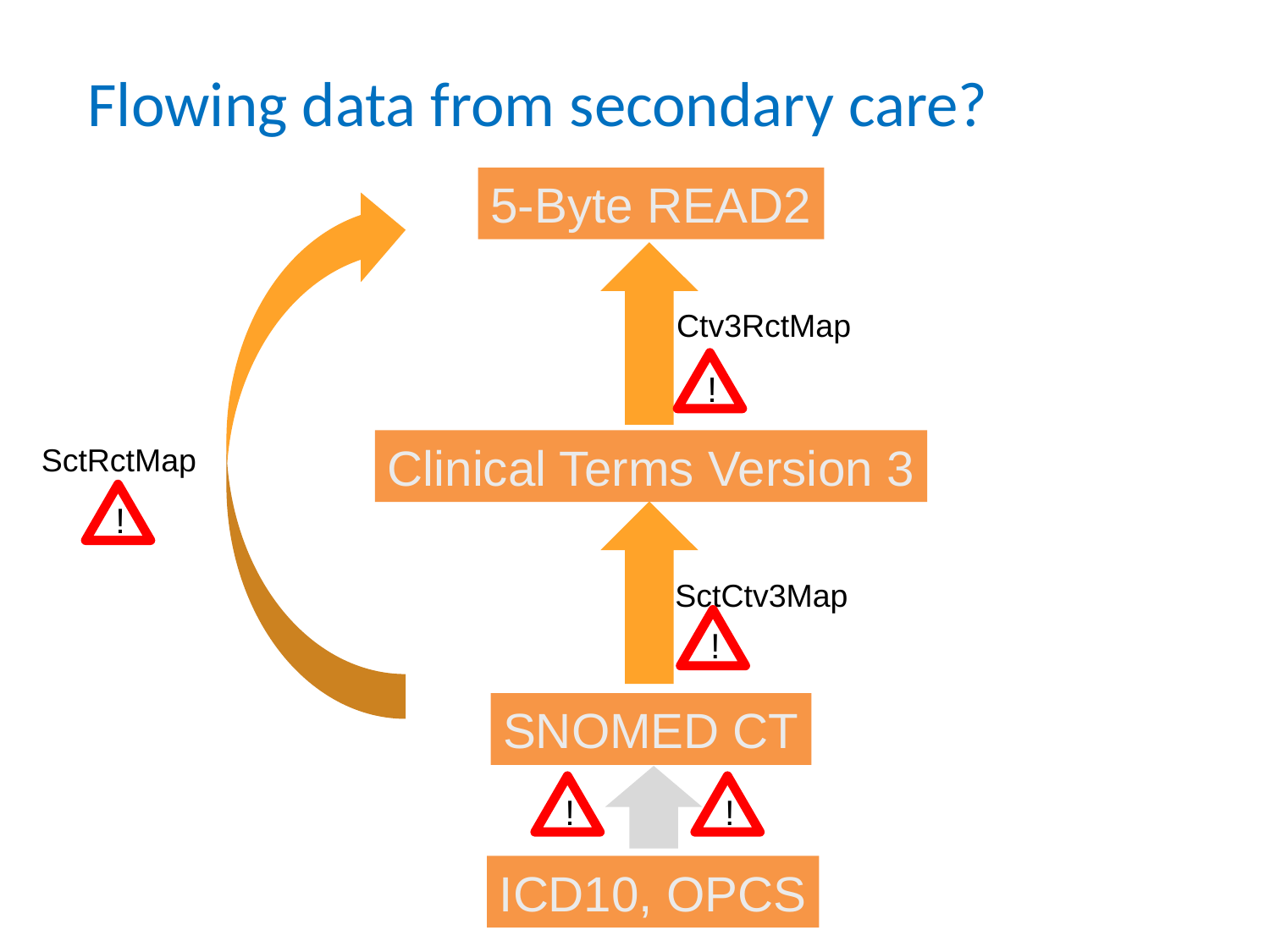

# Flowing data from secondary care?
5-Byte READ2

SctRctMap

!

Ctv3RctMap

!
Clinical Terms Version 3

SctCtv3Map

!
SNOMED CT

!

!
ICD10, OPCS